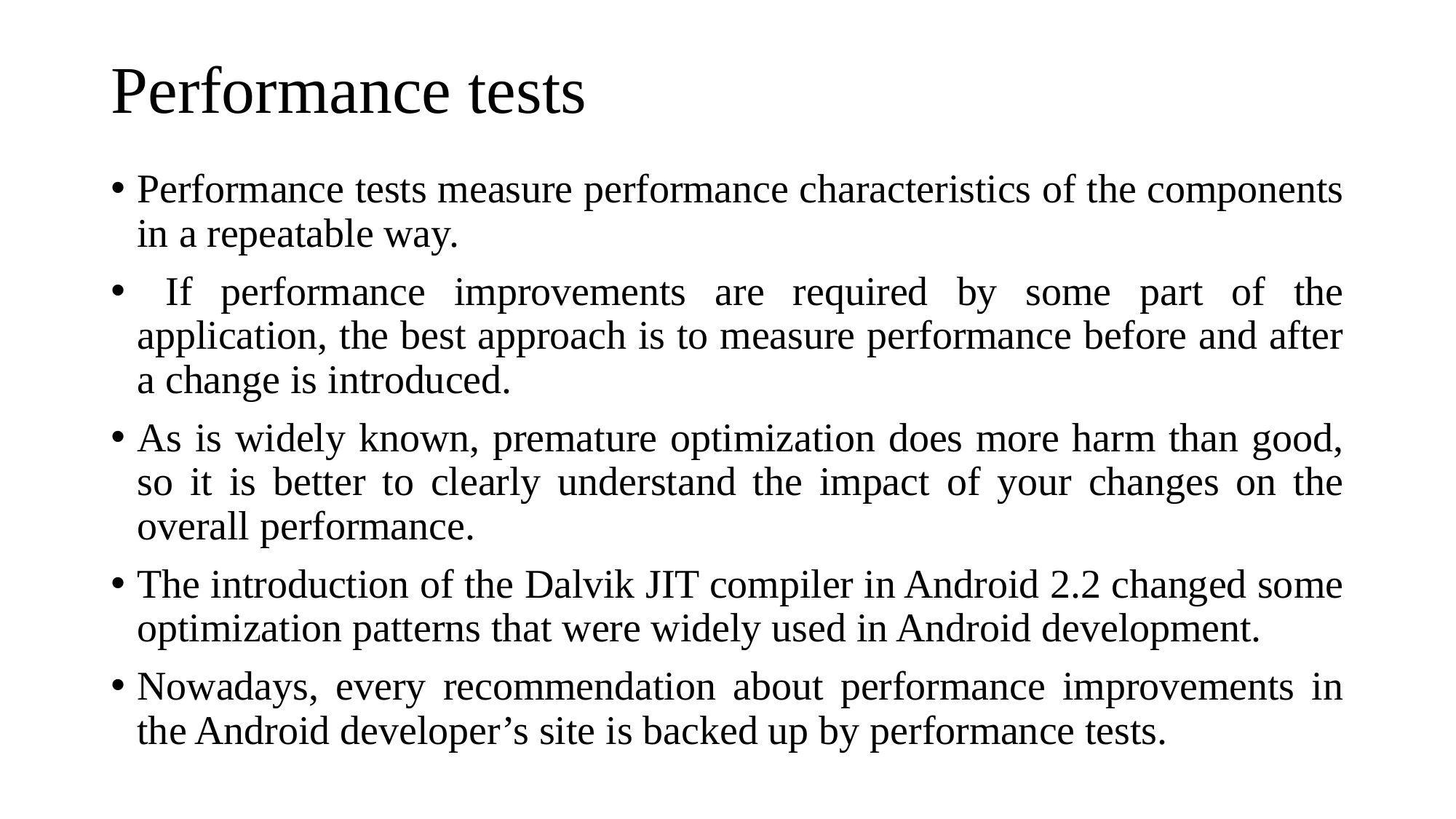

# Performance tests
Performance tests measure performance characteristics of the components in a repeatable way.
 If performance improvements are required by some part of the application, the best approach is to measure performance before and after a change is introduced.
As is widely known, premature optimization does more harm than good, so it is better to clearly understand the impact of your changes on the overall performance.
The introduction of the Dalvik JIT compiler in Android 2.2 changed some optimization patterns that were widely used in Android development.
Nowadays, every recommendation about performance improvements in the Android developer’s site is backed up by performance tests.